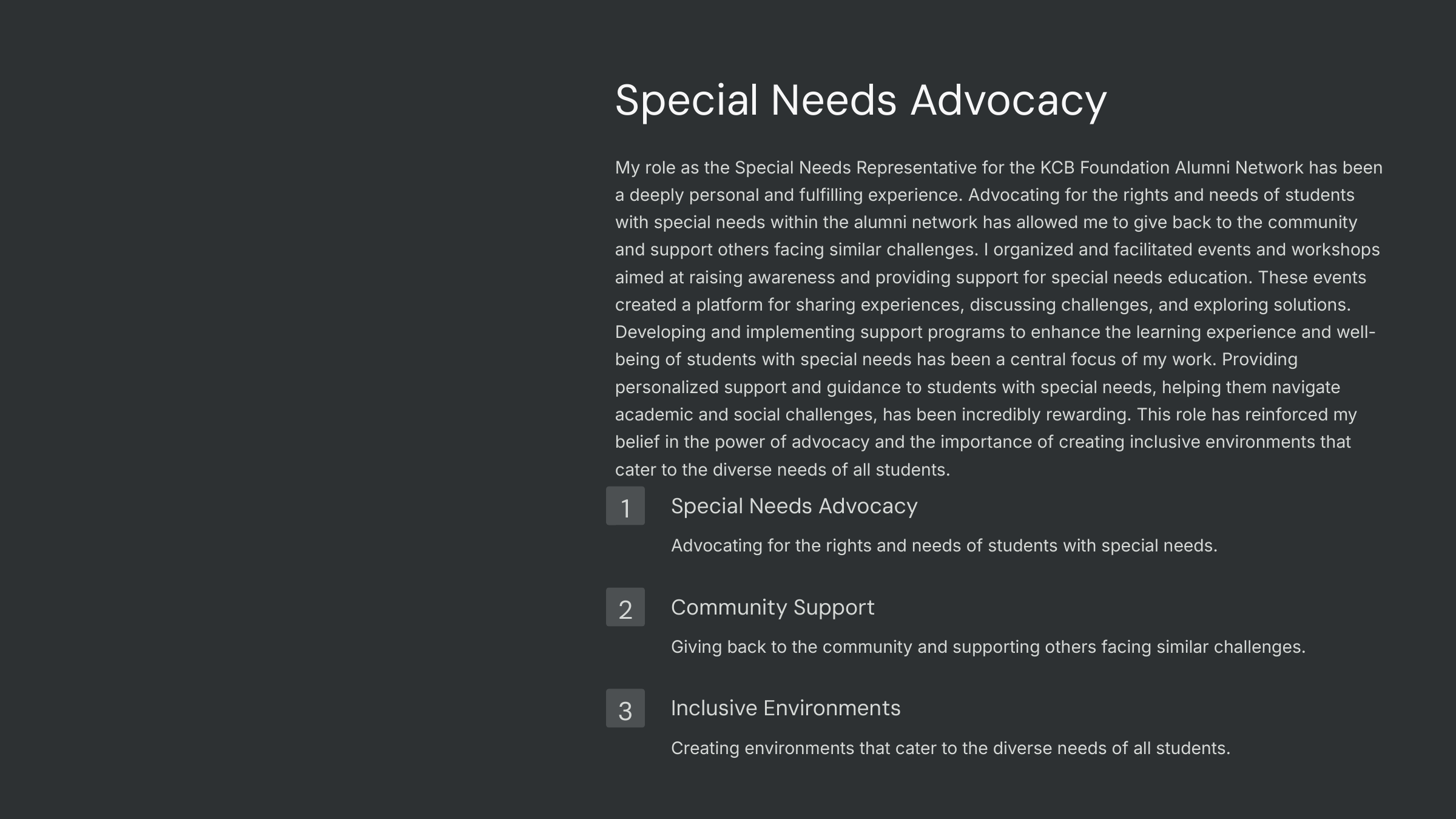

Special Needs Advocacy
My role as the Special Needs Representative for the KCB Foundation Alumni Network has been a deeply personal and fulfilling experience. Advocating for the rights and needs of students with special needs within the alumni network has allowed me to give back to the community and support others facing similar challenges. I organized and facilitated events and workshops aimed at raising awareness and providing support for special needs education. These events created a platform for sharing experiences, discussing challenges, and exploring solutions. Developing and implementing support programs to enhance the learning experience and well-being of students with special needs has been a central focus of my work. Providing personalized support and guidance to students with special needs, helping them navigate academic and social challenges, has been incredibly rewarding. This role has reinforced my belief in the power of advocacy and the importance of creating inclusive environments that cater to the diverse needs of all students.

Special Needs Advocacy
1
Advocating for the rights and needs of students with special needs.

Community Support
2
Giving back to the community and supporting others facing similar challenges.

Inclusive Environments
3
Creating environments that cater to the diverse needs of all students.